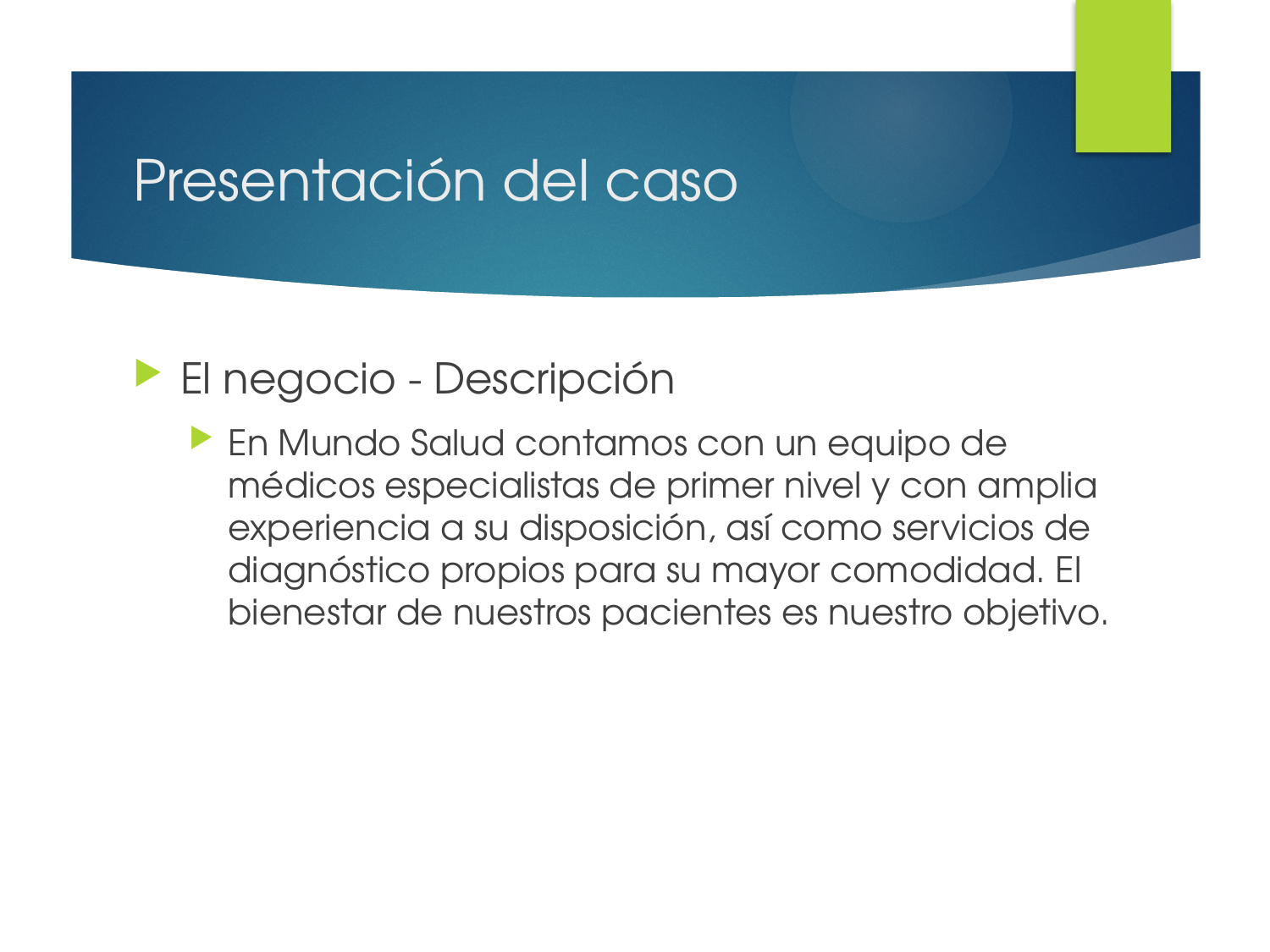

# Presentación del caso
El negocio - Descripción
En Mundo Salud contamos con un equipo de médicos especialistas de primer nivel y con amplia experiencia a su disposición, así como servicios de diagnóstico propios para su mayor comodidad. El bienestar de nuestros pacientes es nuestro objetivo.